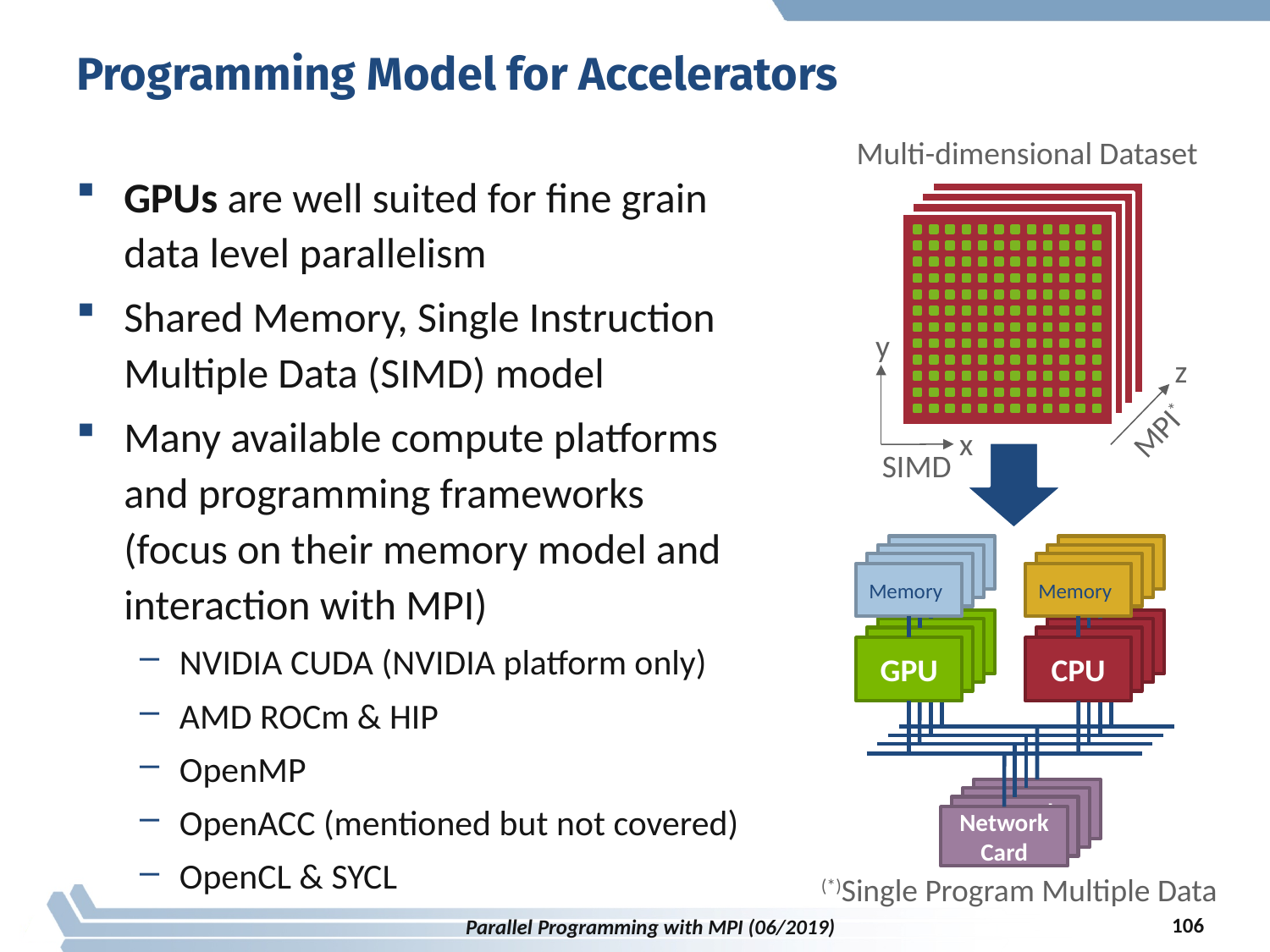

# Programming Model for Accelerators
Multi-dimensional Dataset
GPUs are well suited for fine grain data level parallelism
Shared Memory, Single Instruction Multiple Data (SIMD) model
Many available compute platforms and programming frameworks (focus on their memory model and interaction with MPI)
NVIDIA CUDA (NVIDIA platform only)
AMD ROCm & HIP
OpenMP
OpenACC (mentioned but not covered)
OpenCL & SYCL

y
z
SIMD
MPI*
x

Memory
Memory
GPU
CPU
Network Card
Memory
Memory
GPU
CPU
Network Card
Memory
Memory
GPU
CPU
Network Card
Memory
Memory
GPU
CPU
Network Card
(*)Single Program Multiple Data
106
Parallel Programming with MPI (06/2019)